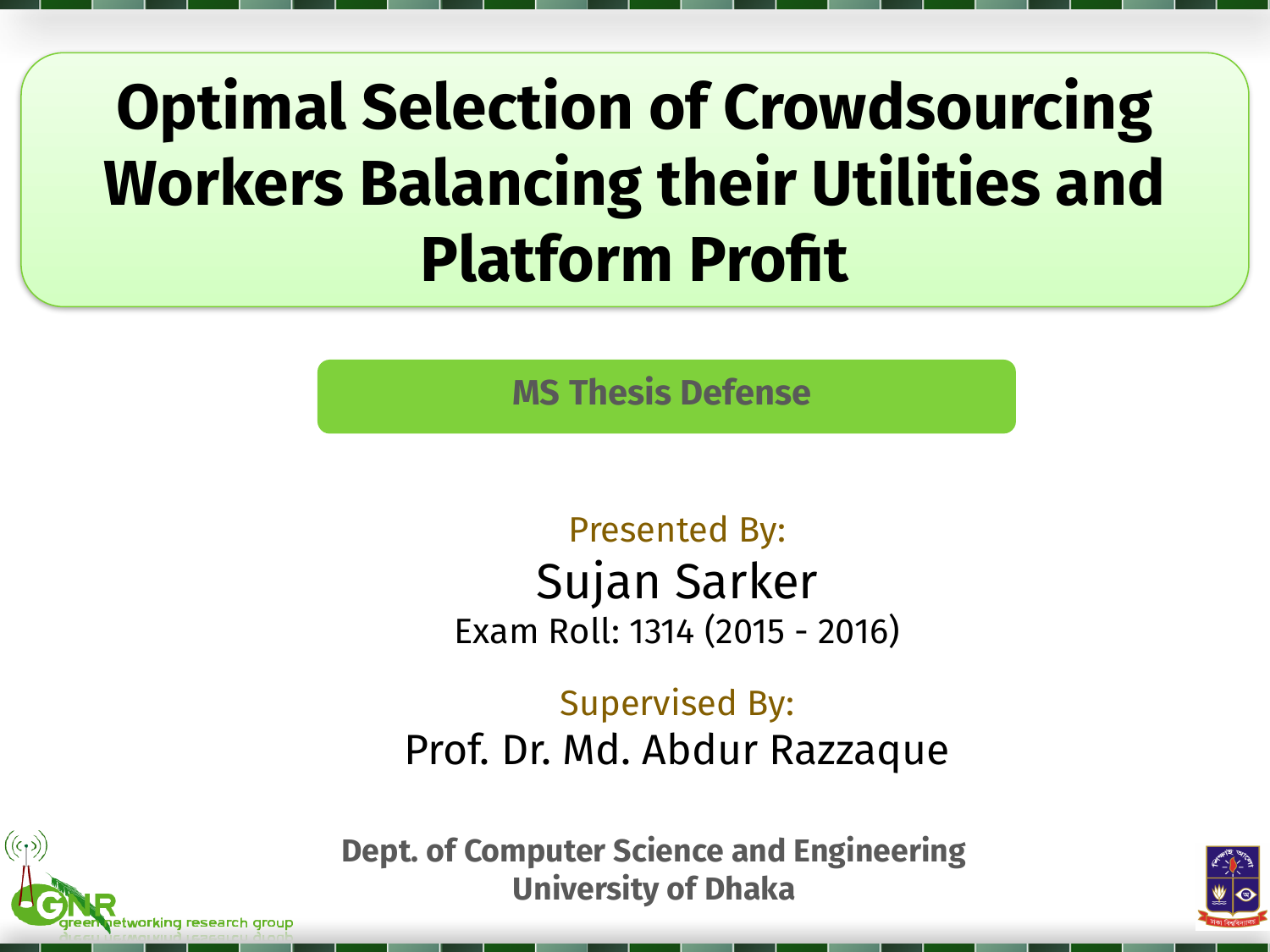

Optimal Selection of Crowdsourcing Workers Balancing their Utilities and Platform Profit
MS Thesis Defense
Presented By:
Sujan Sarker
Exam Roll: 1314 (2015 - 2016)

Supervised By:
Prof. Dr. Md. Abdur Razzaque
Dept. of Computer Science and Engineering
University of Dhaka